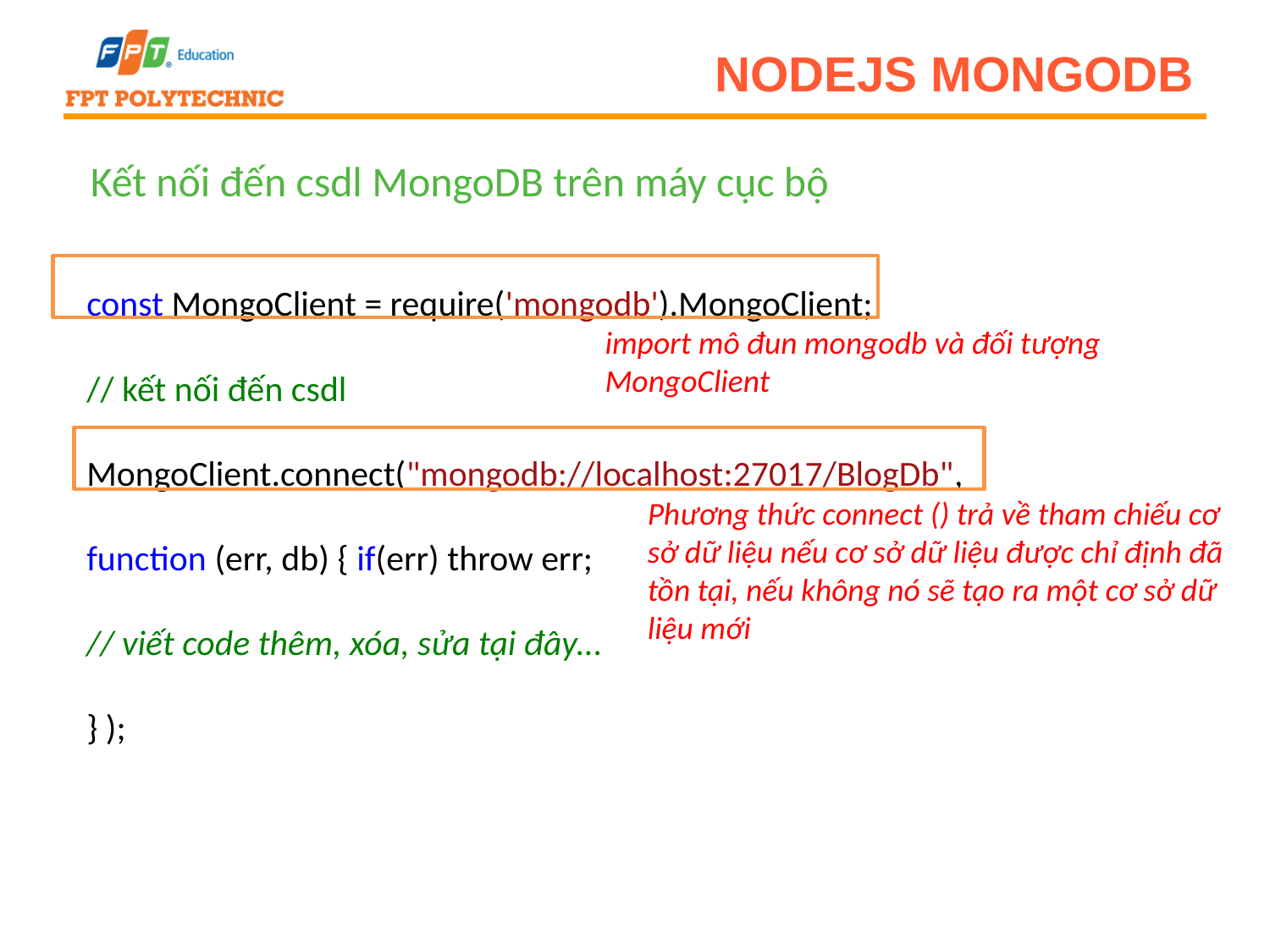

# Nodejs mongodb
Kết nối đến csdl MongoDB trên máy cục bộ
const MongoClient = require('mongodb').MongoClient;
// kết nối đến csdl MongoClient.connect("mongodb://localhost:27017/BlogDb",
function (err, db) { if(err) throw err;
// viết code thêm, xóa, sửa tại đây...
} );

import mô đun mongodb và đối tượng MongoClient

Phương thức connect () trả về tham chiếu cơ sở dữ liệu nếu cơ sở dữ liệu được chỉ định đã tồn tại, nếu không nó sẽ tạo ra một cơ sở dữ liệu mới